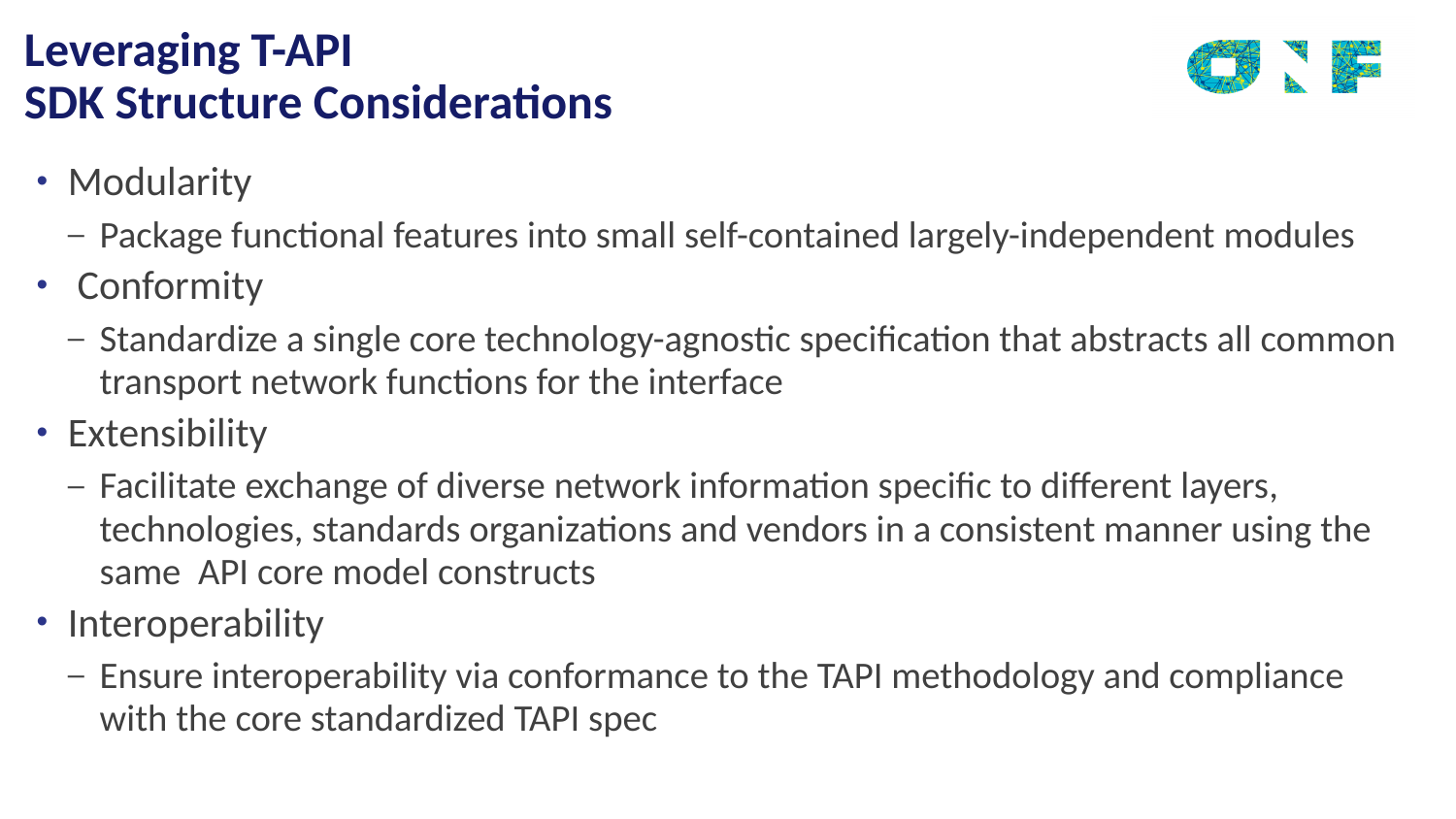

# Leveraging T-API SDK Structure Considerations
Modularity
Package functional features into small self-contained largely-independent modules
 Conformity
Standardize a single core technology-agnostic specification that abstracts all common transport network functions for the interface
Extensibility
Facilitate exchange of diverse network information specific to different layers, technologies, standards organizations and vendors in a consistent manner using the same  API core model constructs
Interoperability
Ensure interoperability via conformance to the TAPI methodology and compliance with the core standardized TAPI spec